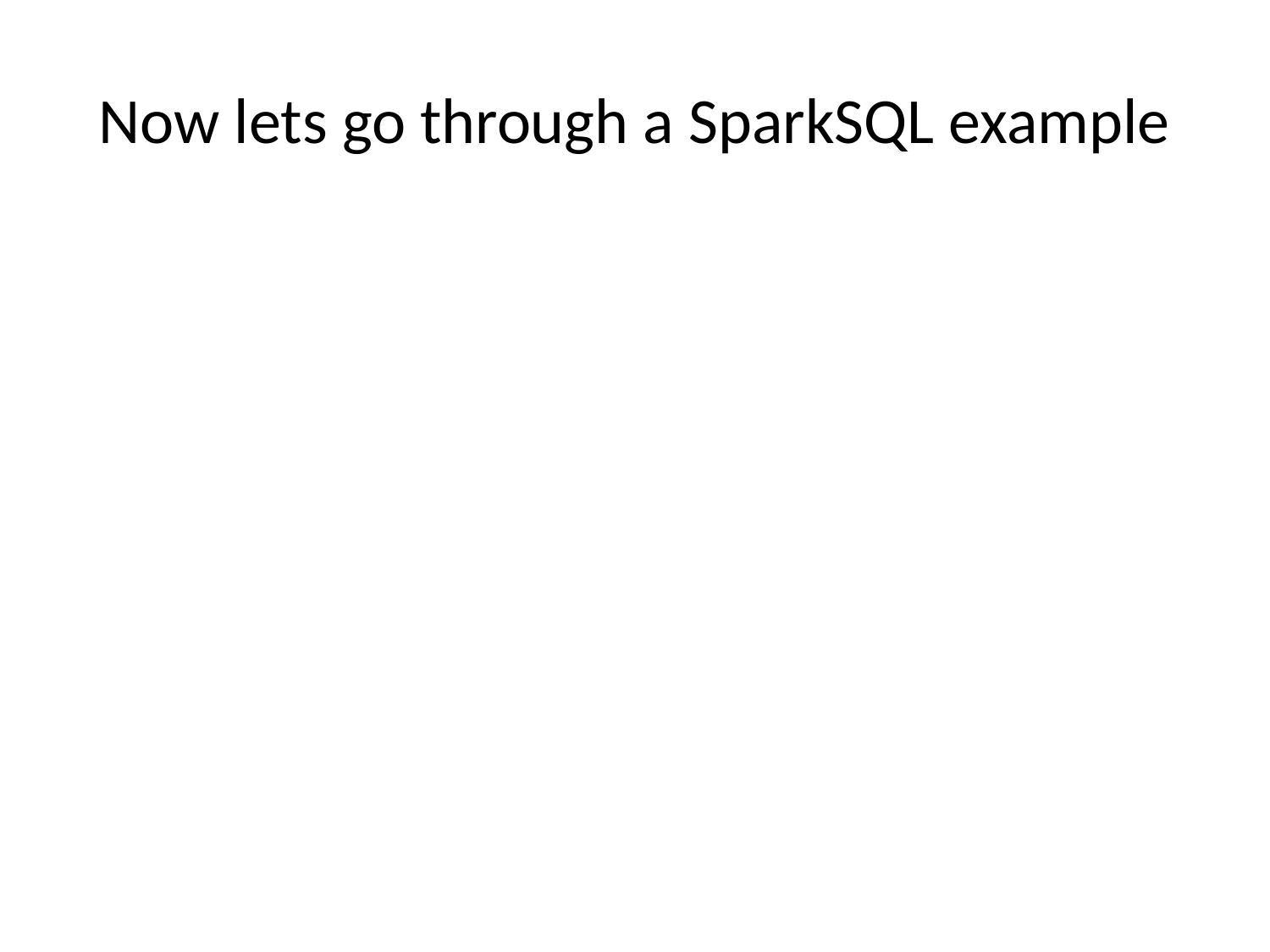

# Now lets go through a SparkSQL example